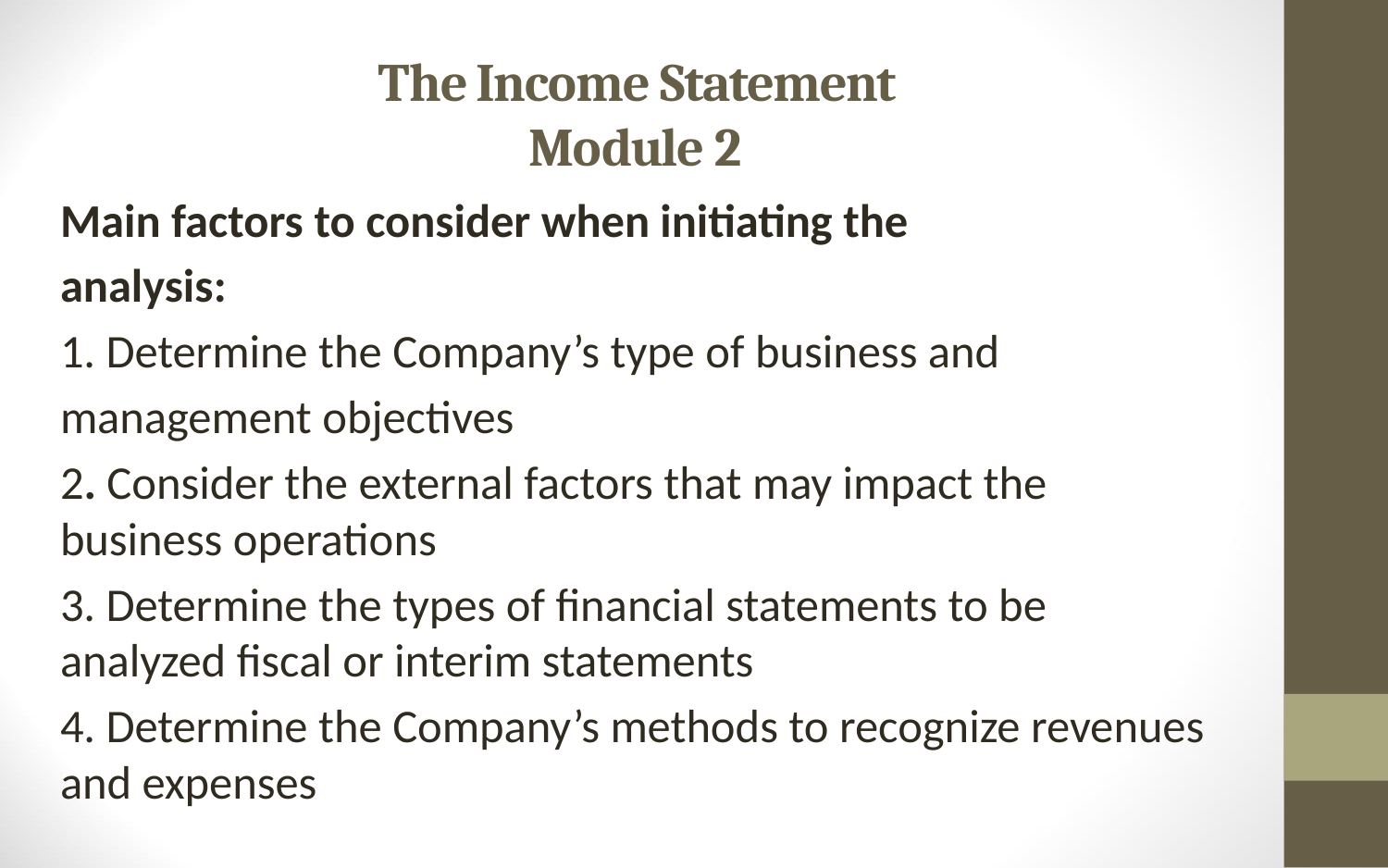

# The Income Statement Module 2
Main factors to consider when initiating the
analysis:
1. Determine the Company’s type of business and
management objectives
2. Consider the external factors that may impact the business operations
3. Determine the types of financial statements to be analyzed fiscal or interim statements
4. Determine the Company’s methods to recognize revenues and expenses